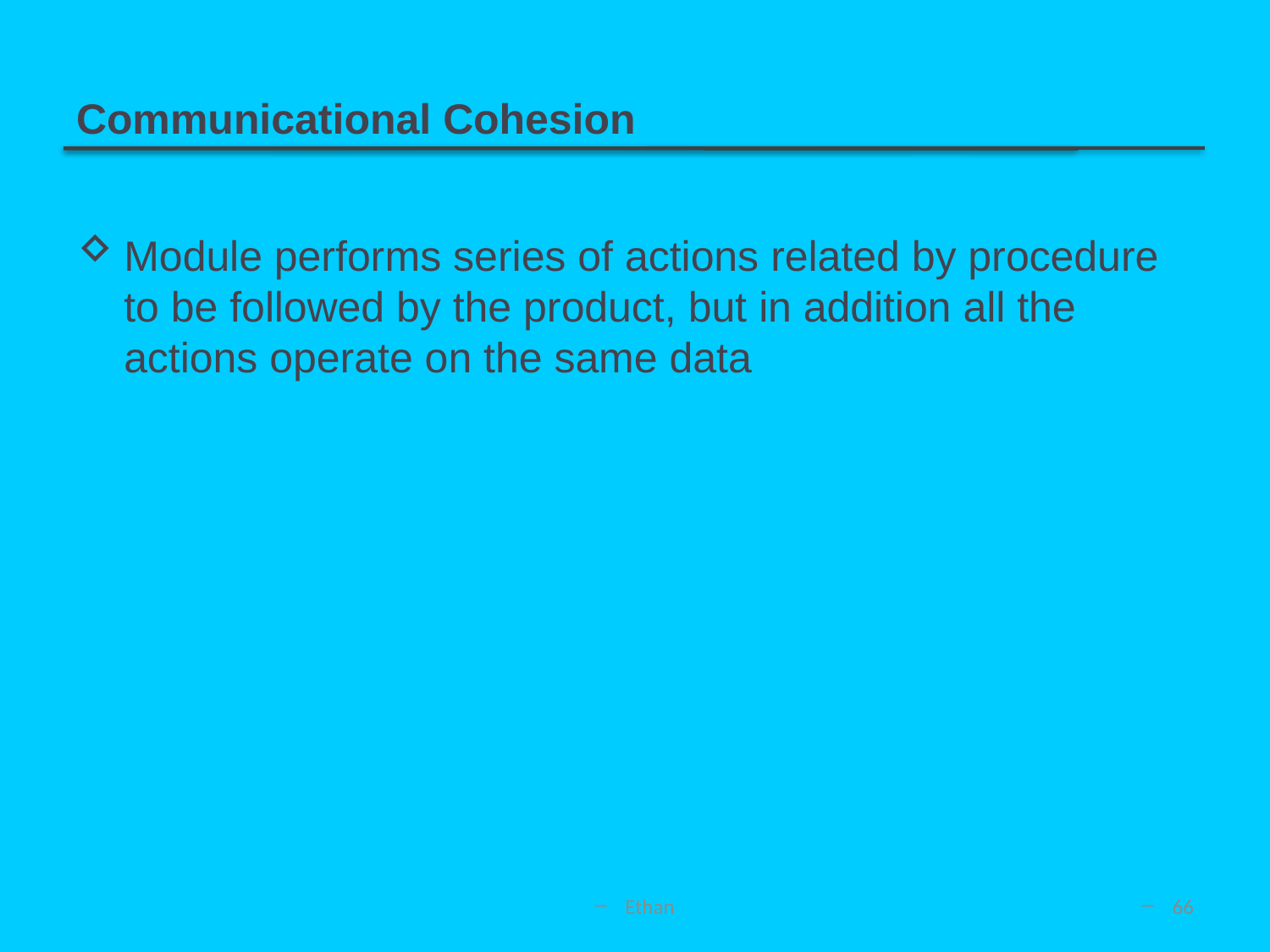

# Communicational Cohesion
Module performs series of actions related by procedure to be followed by the product, but in addition all the actions operate on the same data
Ethan
66